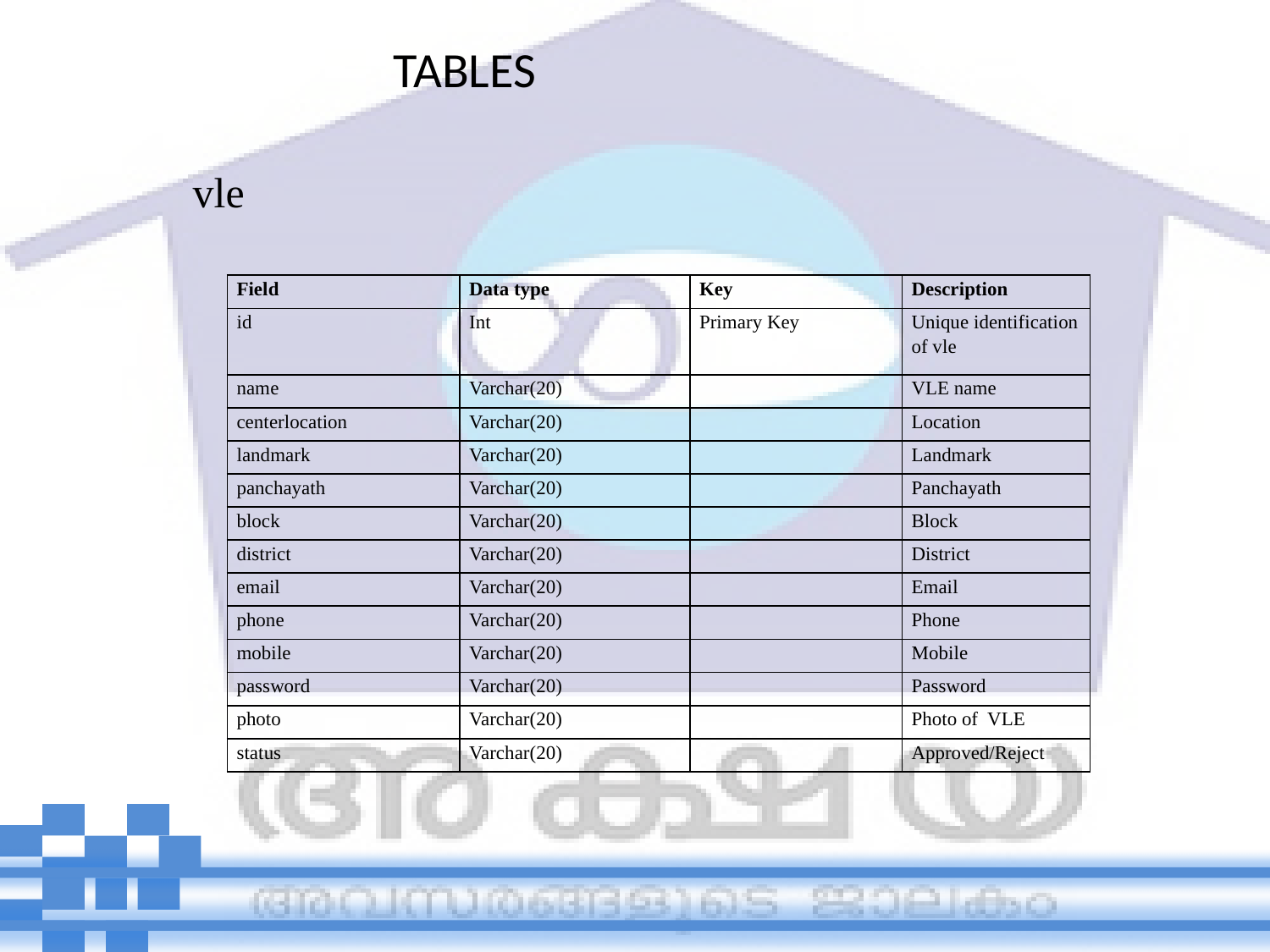

TABLES
#
vle

| Field | Data type | Key | Description |
| --- | --- | --- | --- |
| id | Int | Primary Key | Unique identification of vle |
| name | Varchar(20) |  | VLE name |
| centerlocation | Varchar(20) |  | Location |
| landmark | Varchar(20) |  | Landmark |
| panchayath | Varchar(20) |  | Panchayath |
| block | Varchar(20) |  | Block |
| district | Varchar(20) |  | District |
| email | Varchar(20) |  | Email |
| phone | Varchar(20) |  | Phone |
| mobile | Varchar(20) |  | Mobile |
| password | Varchar(20) |  | Password |
| photo | Varchar(20) |  | Photo of VLE |
| status | Varchar(20) |  | Approved/Reject |